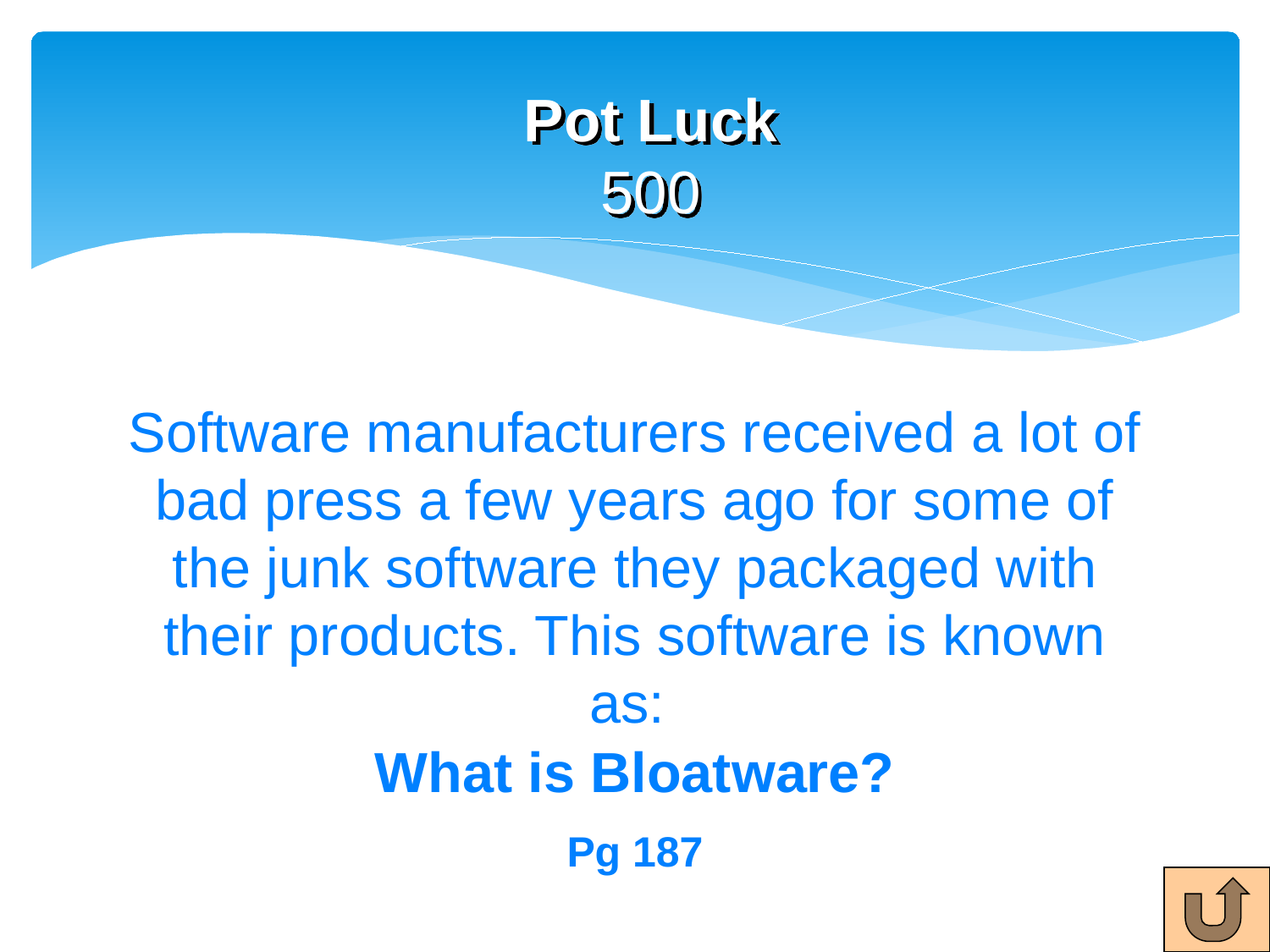

# Pot Luck 500
Software manufacturers received a lot of bad press a few years ago for some of the junk software they packaged with their products. This software is known as:
What is Bloatware?
Pg 187